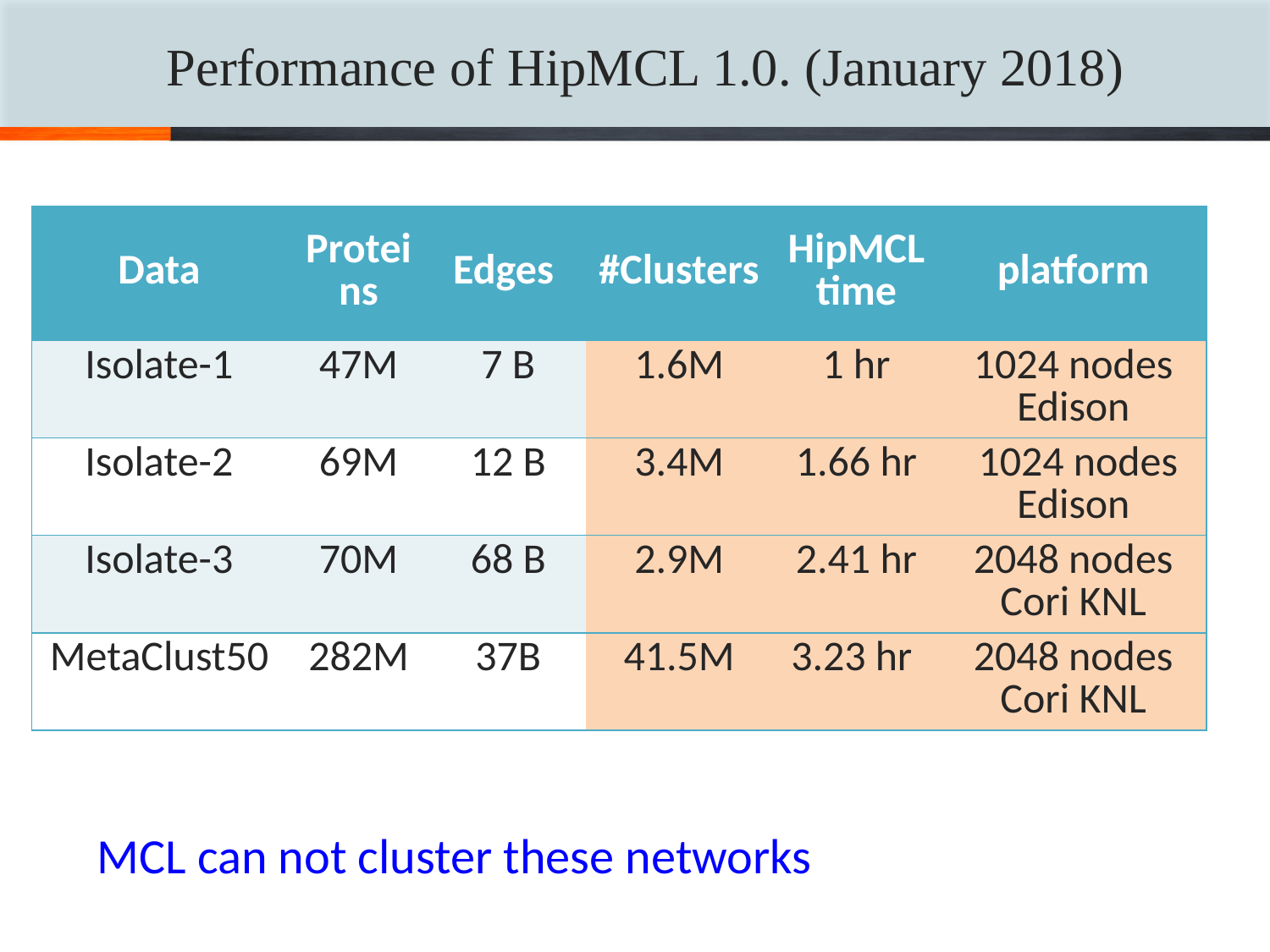

# Performance of HipMCL 1.0. (January 2018)
| Data | Proteins | Edges | #Clusters | HipMCL time | platform |
| --- | --- | --- | --- | --- | --- |
| Isolate-1 | 47M | 7 B | 1.6M | 1 hr | 1024 nodes Edison |
| Isolate-2 | 69M | 12 B | 3.4M | 1.66 hr | 1024 nodes Edison |
| Isolate-3 | 70M | 68 B | 2.9M | 2.41 hr | 2048 nodes Cori KNL |
| MetaClust50 | 282M | 37B | 41.5M | 3.23 hr | 2048 nodes Cori KNL |
MCL can not cluster these networks
6